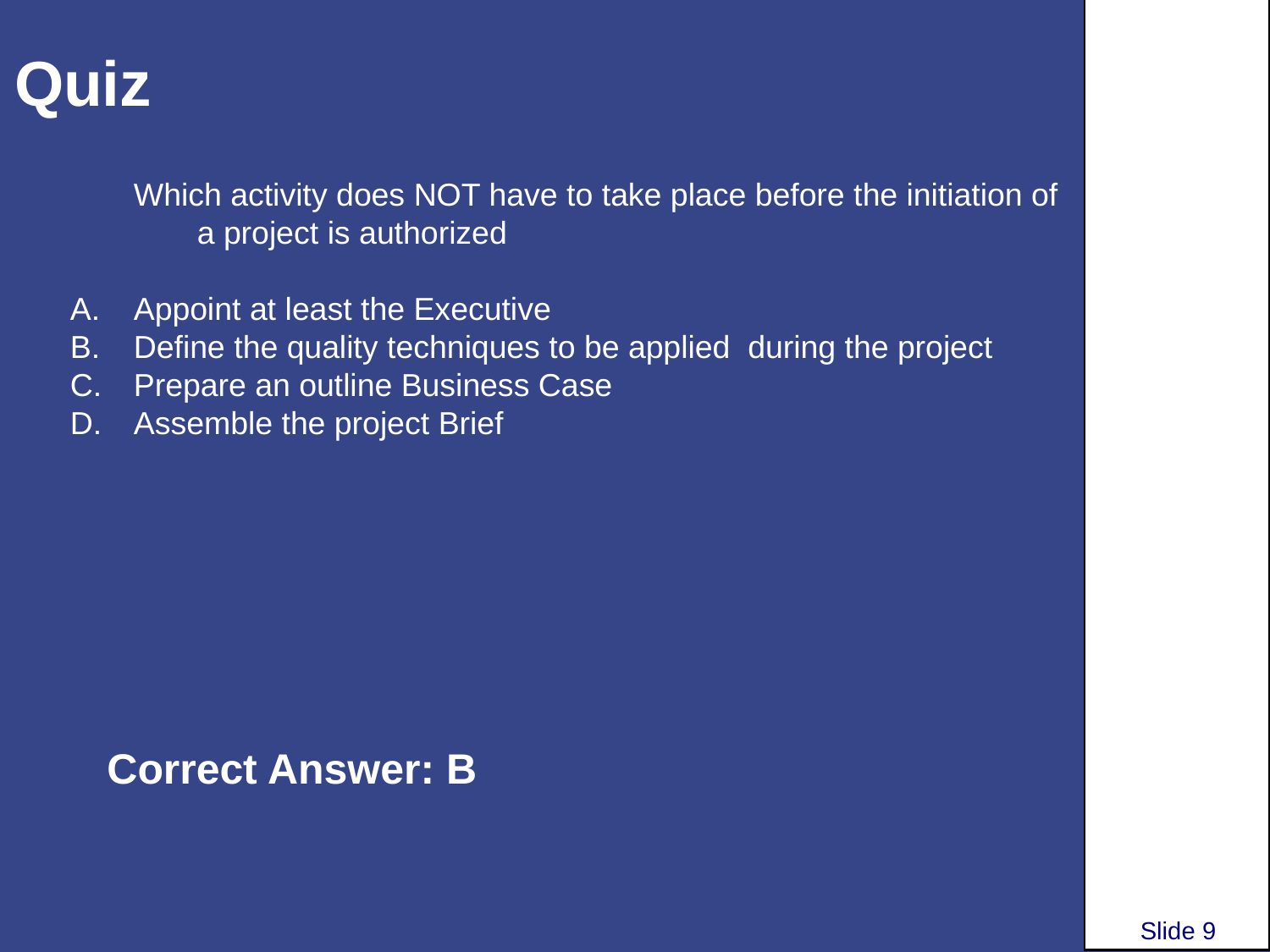

# Quiz
Which activity does NOT have to take place before the initiation of a project is authorized

Appoint at least the Executive
Define the quality techniques to be applied  during the project
Prepare an outline Business Case
Assemble the project Brief

Correct Answer: B